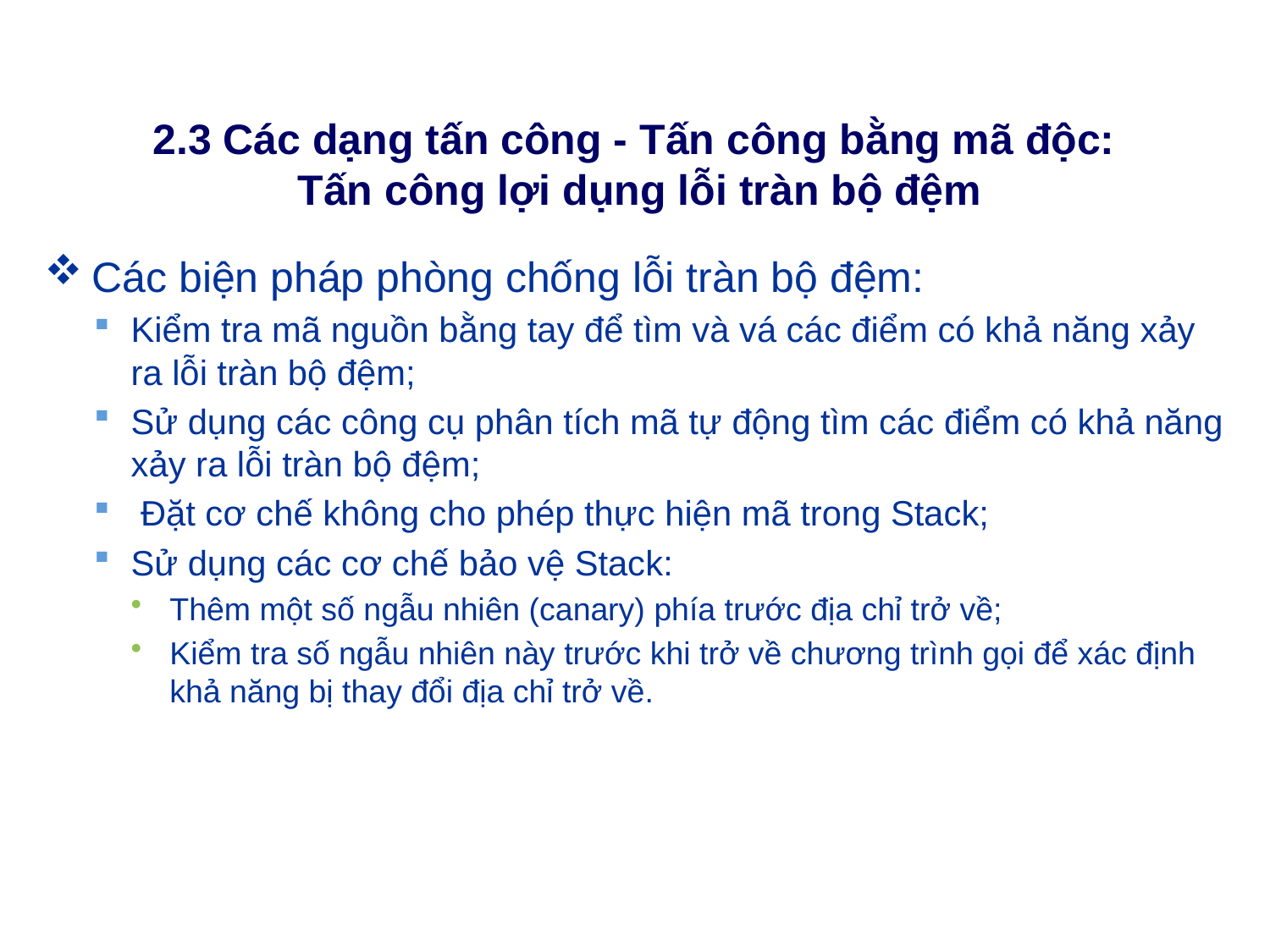

# 2.3 Các dạng tấn công - Tấn công bằng mã độc: Tấn công lợi dụng lỗi tràn bộ đệm
Các biện pháp phòng chống lỗi tràn bộ đệm:
Kiểm tra mã nguồn bằng tay để tìm và vá các điểm có khả năng xảy
ra lỗi tràn bộ đệm;
Sử dụng các công cụ phân tích mã tự động tìm các điểm có khả năng xảy ra lỗi tràn bộ đệm;
 Đặt cơ chế không cho phép thực hiện mã trong Stack;
Sử dụng các cơ chế bảo vệ Stack:
Thêm một số ngẫu nhiên (canary) phía trước địa chỉ trở về;
Kiểm tra số ngẫu nhiên này trước khi trở về chương trình gọi để xác định khả năng bị thay đổi địa chỉ trở về.